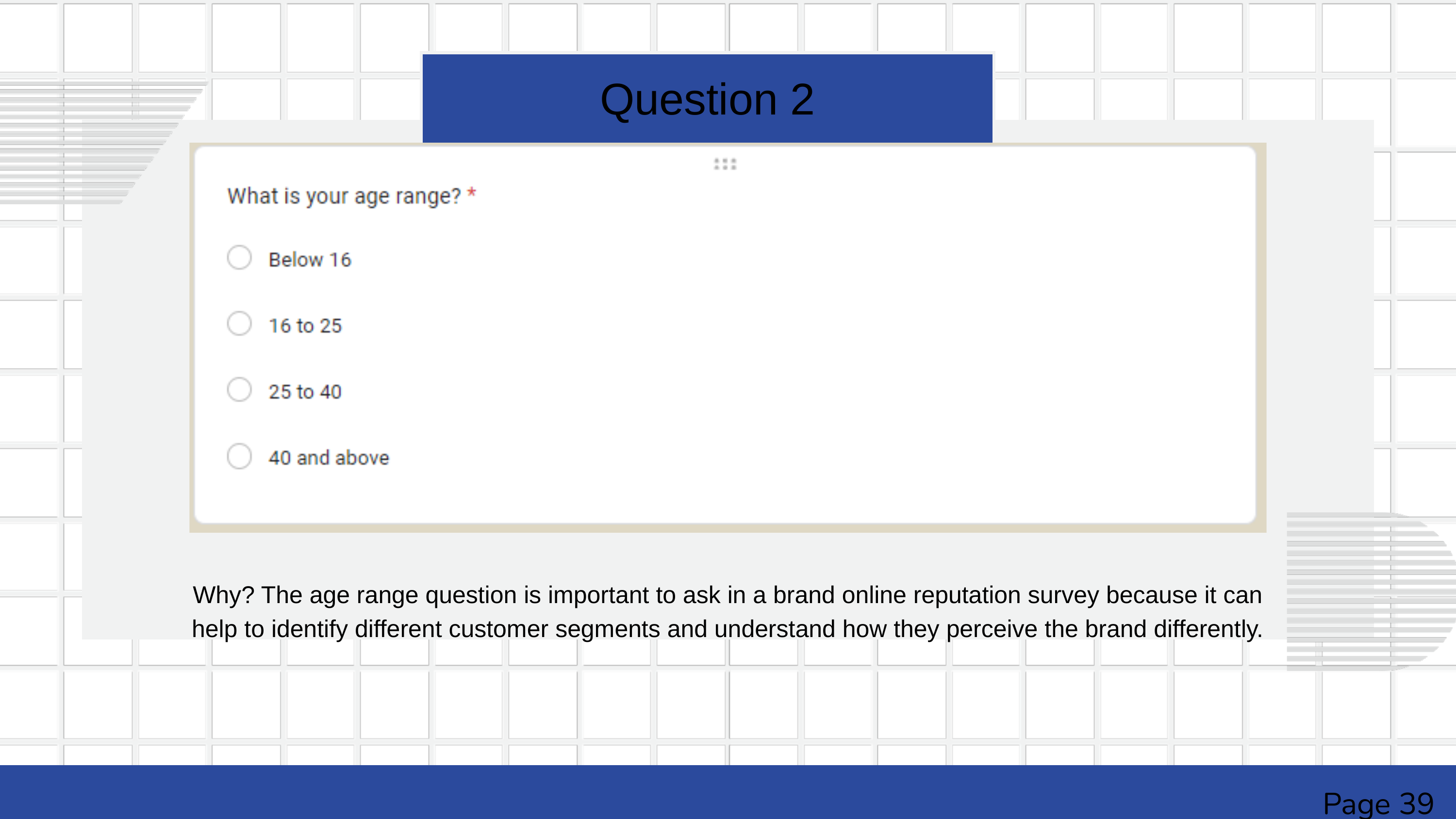

Question 2

Why? The age range question is important to ask in a brand online reputation survey because it can help to identify different customer segments and understand how they perceive the brand differently.

Page 39